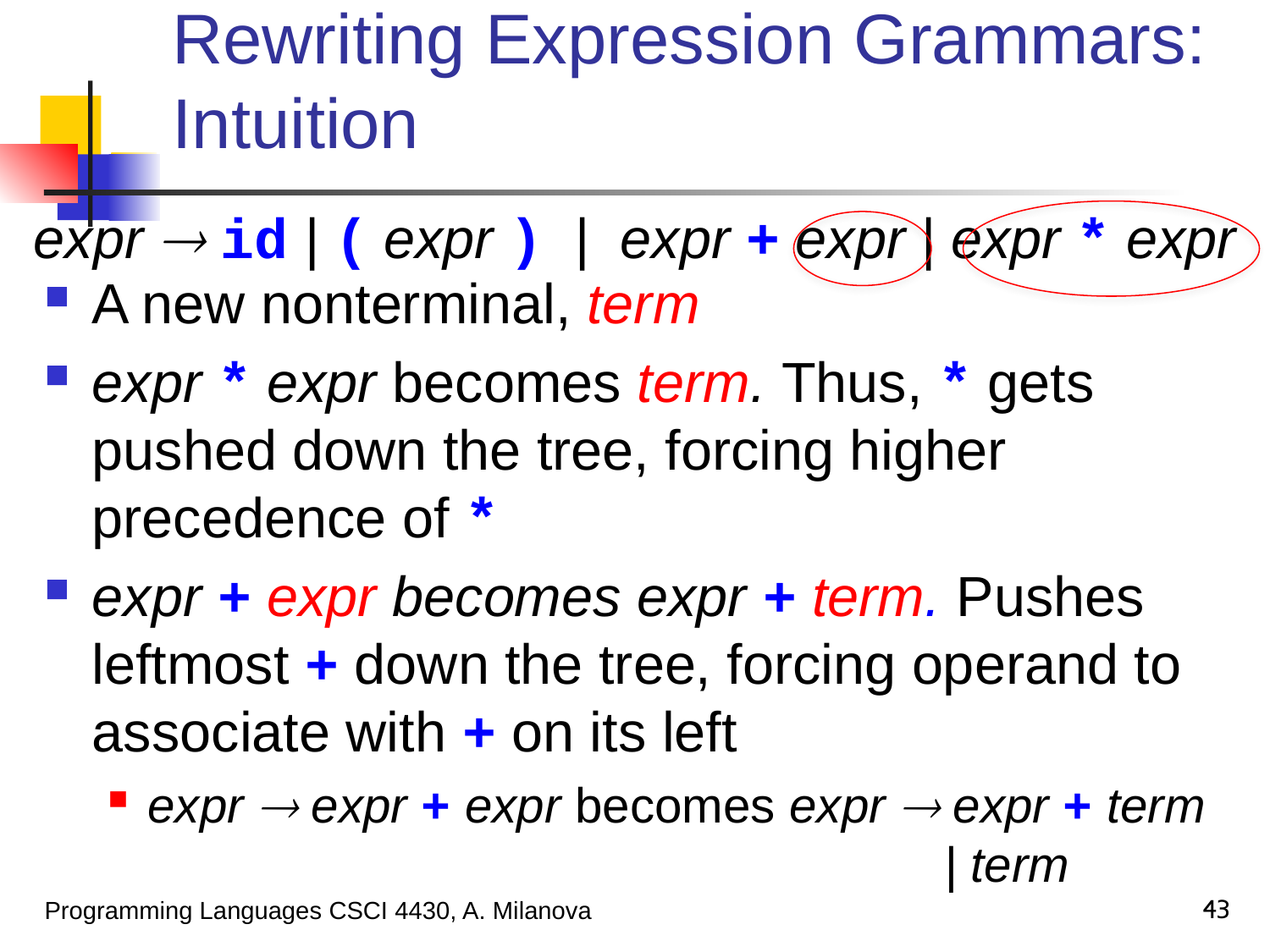

# Rewriting Expression Grammars: Intuition

A new nonterminal, term
expr * expr becomes term. Thus, * gets pushed down the tree, forcing higher precedence of *
expr + expr becomes expr + term. Pushes leftmost + down the tree, forcing operand to associate with + on its left
expr → expr + expr becomes expr → expr + term
                                                          | term
expr → id | ( expr )  |  expr + expr | expr * expr

43
Programming Languages CSCI 4430, A. Milanova